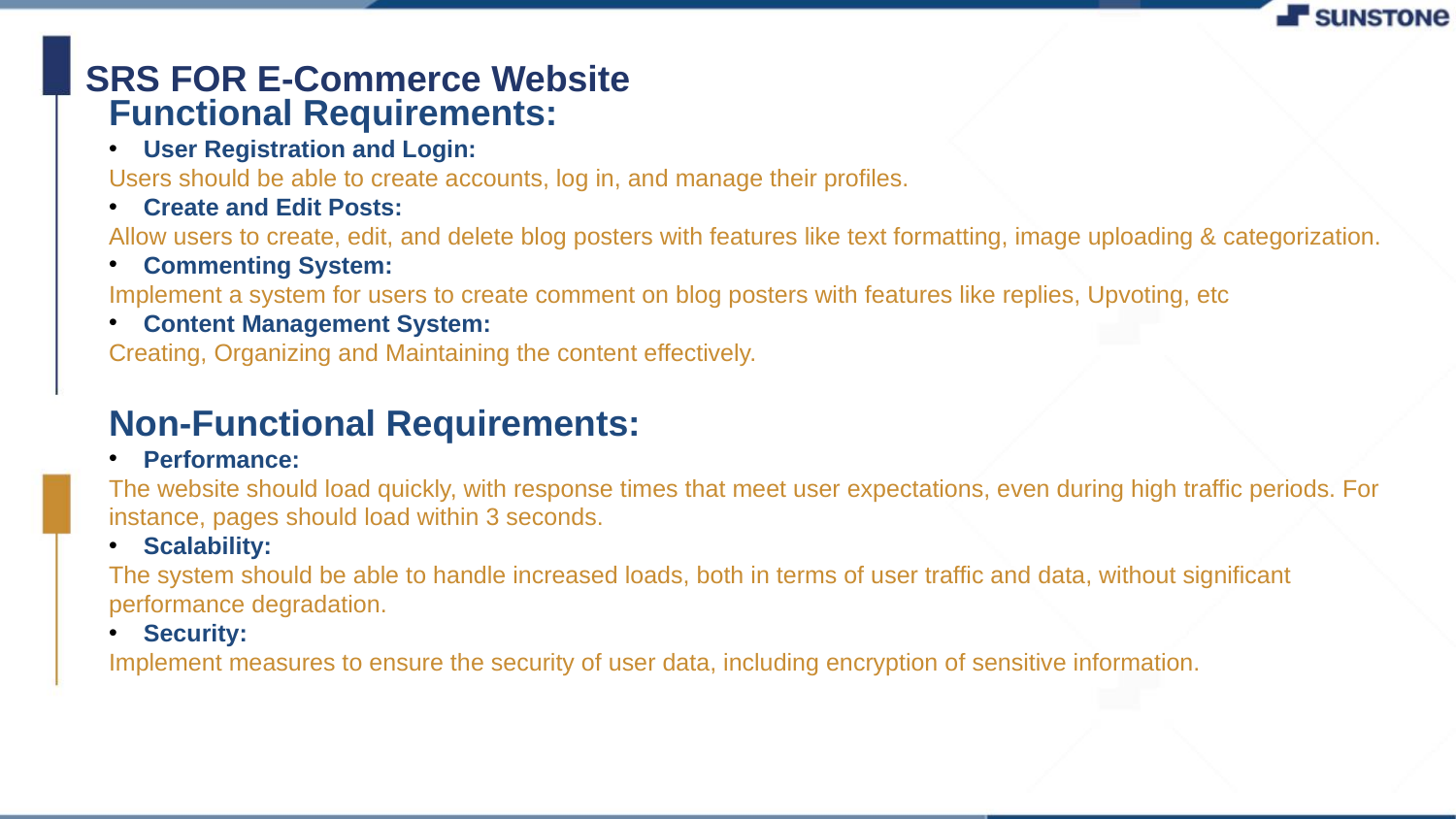

SRS FOR E-Commerce Website
Functional Requirements:
User Registration and Login:
Users should be able to create accounts, log in, and manage their profiles.
Create and Edit Posts:
Allow users to create, edit, and delete blog posters with features like text formatting, image uploading & categorization.
Commenting System:
Implement a system for users to create comment on blog posters with features like replies, Upvoting, etc
Content Management System:
Creating, Organizing and Maintaining the content effectively.

Non-Functional Requirements:
Performance:
The website should load quickly, with response times that meet user expectations, even during high traffic periods. For instance, pages should load within 3 seconds.
Scalability:
The system should be able to handle increased loads, both in terms of user traffic and data, without significant performance degradation.
Security:
Implement measures to ensure the security of user data, including encryption of sensitive information.